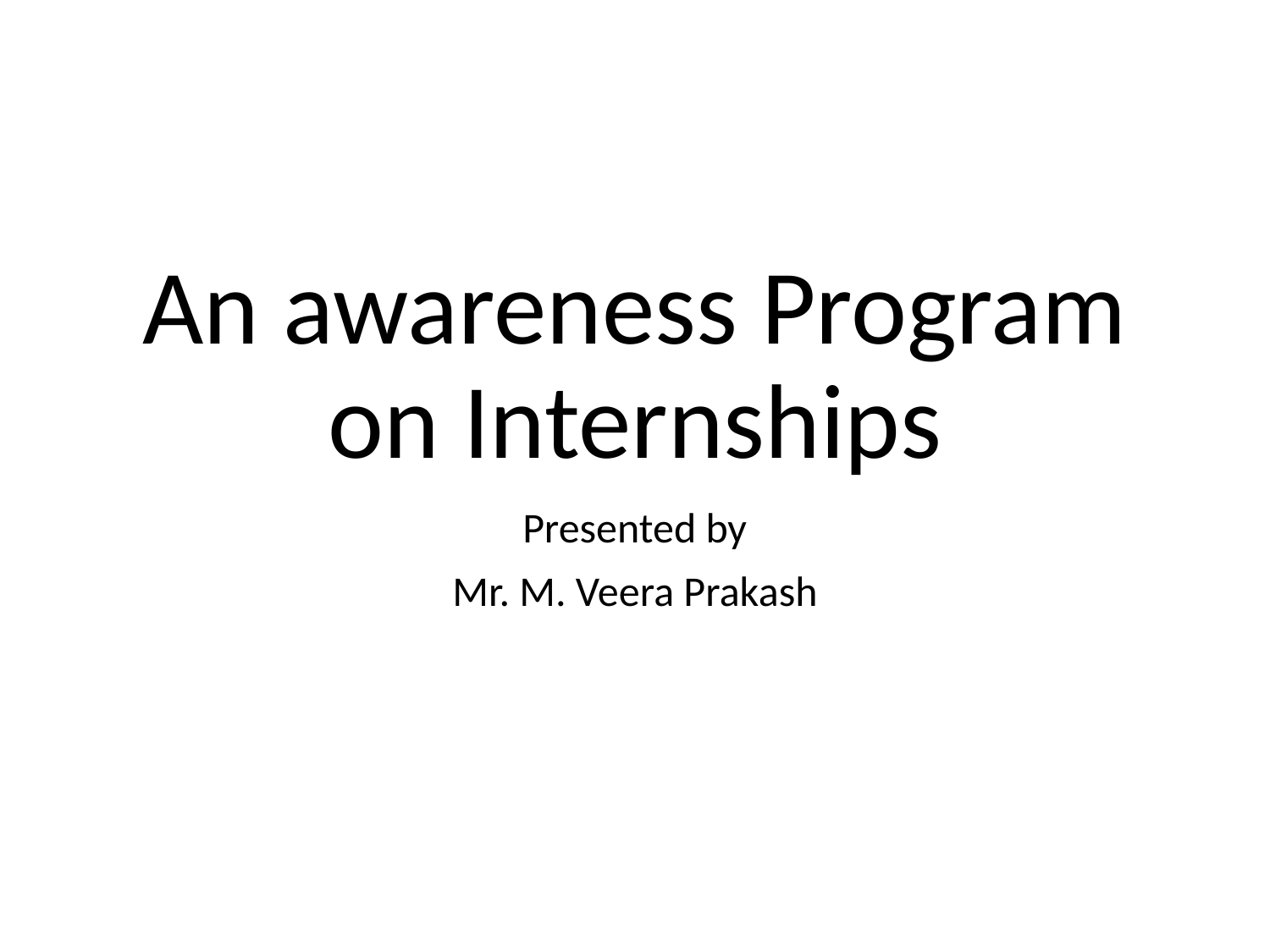

# An awareness Program on Internships
Presented by
Mr. M. Veera Prakash